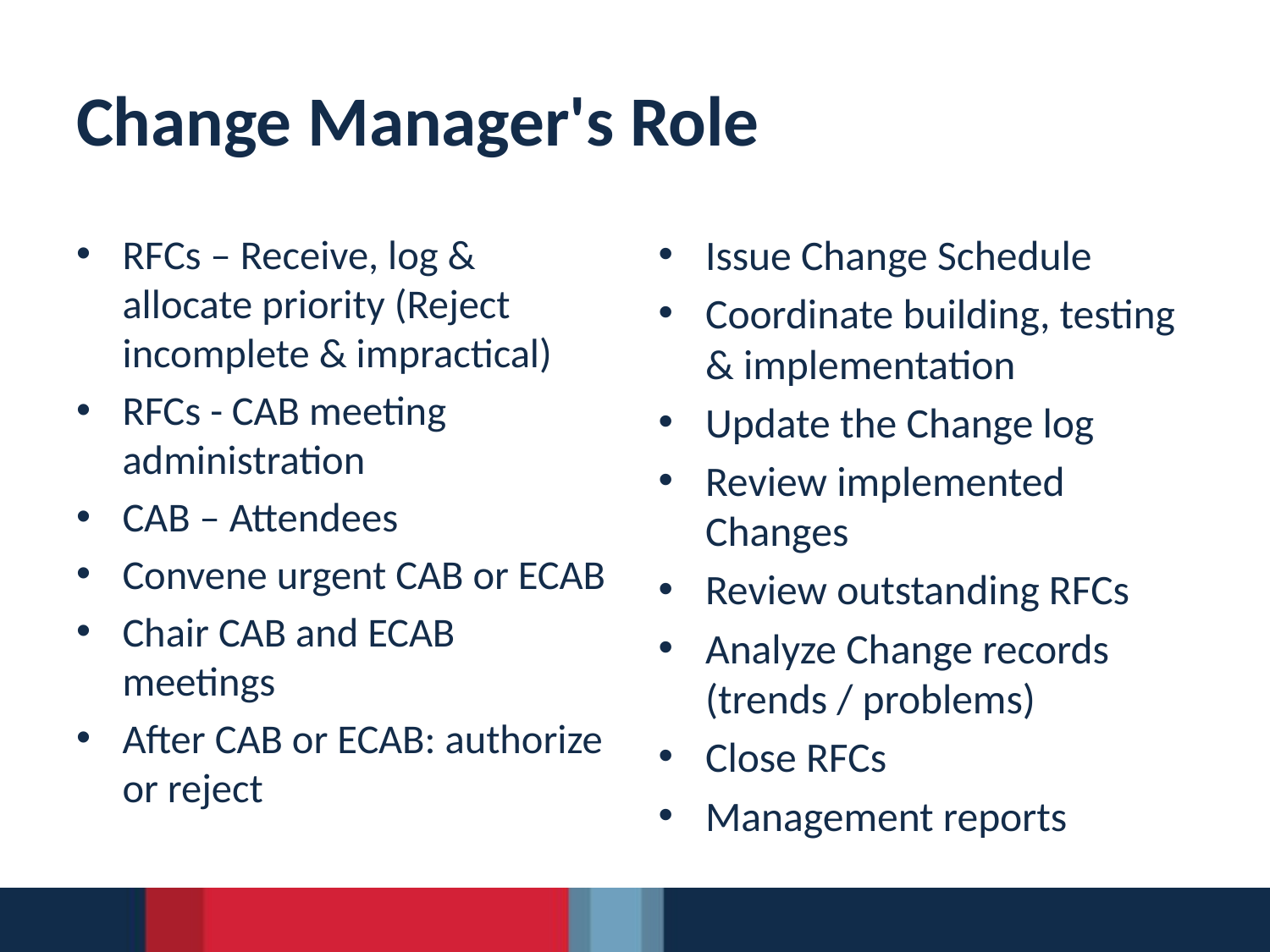

# Change Manager's Role
RFCs – Receive, log & allocate priority (Reject incomplete & impractical)
RFCs - CAB meeting administration
CAB – Attendees
Convene urgent CAB or ECAB
Chair CAB and ECAB meetings
After CAB or ECAB: authorize or reject

Issue Change Schedule
Coordinate building, testing & implementation
Update the Change log
Review implemented Changes
Review outstanding RFCs
Analyze Change records (trends / problems)‏
Close RFCs
Management reports